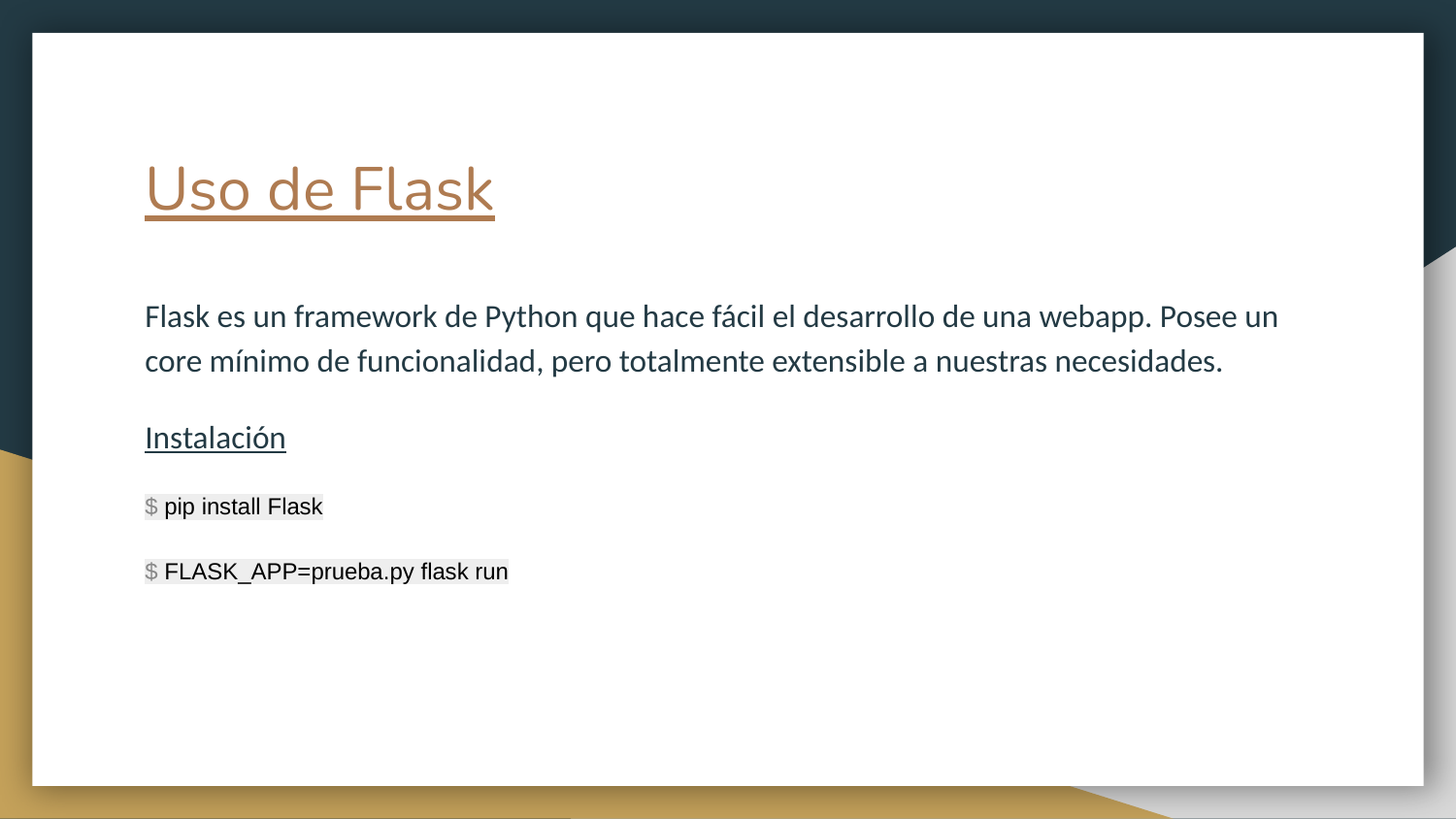

# Uso de Flask
Flask es un framework de Python que hace fácil el desarrollo de una webapp. Posee un core mínimo de funcionalidad, pero totalmente extensible a nuestras necesidades.
Instalación
$ pip install Flask
$ FLASK_APP=prueba.py flask run